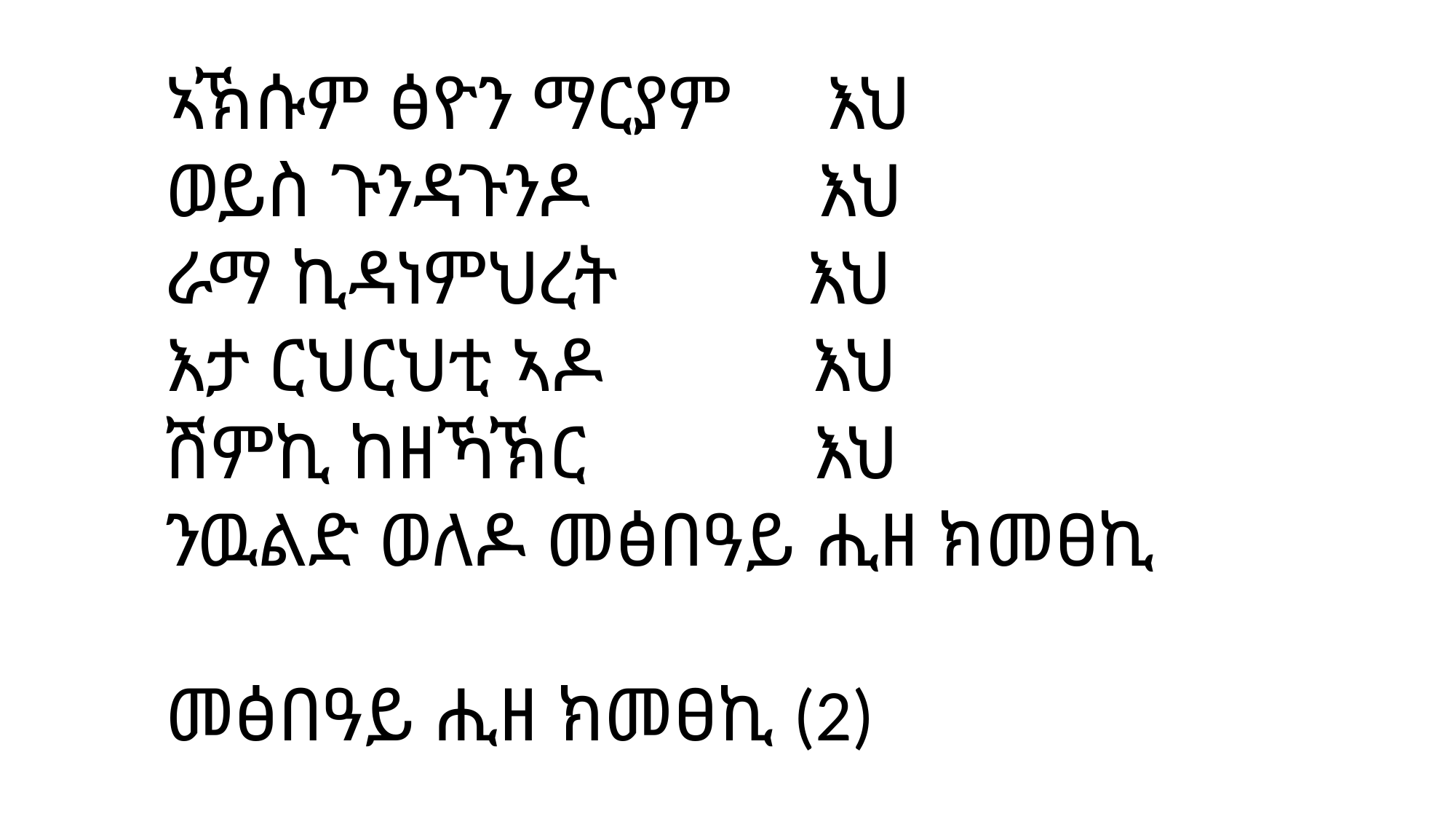

ኣኽሱም ፅዮን ማርያም     እህ
ወይስ ጉንዳጉንዶ            እህ
ራማ ኪዳነምህረት          እህ
እታ ርህርህቲ ኣዶ           እህ
ሽምኪ ከዘኻኽር            እህ
ንዉልድ ወለዶ መፅበዓይ ሒዘ ክመፀኪ

መፅበዓይ ሒዘ ክመፀኪ (2)